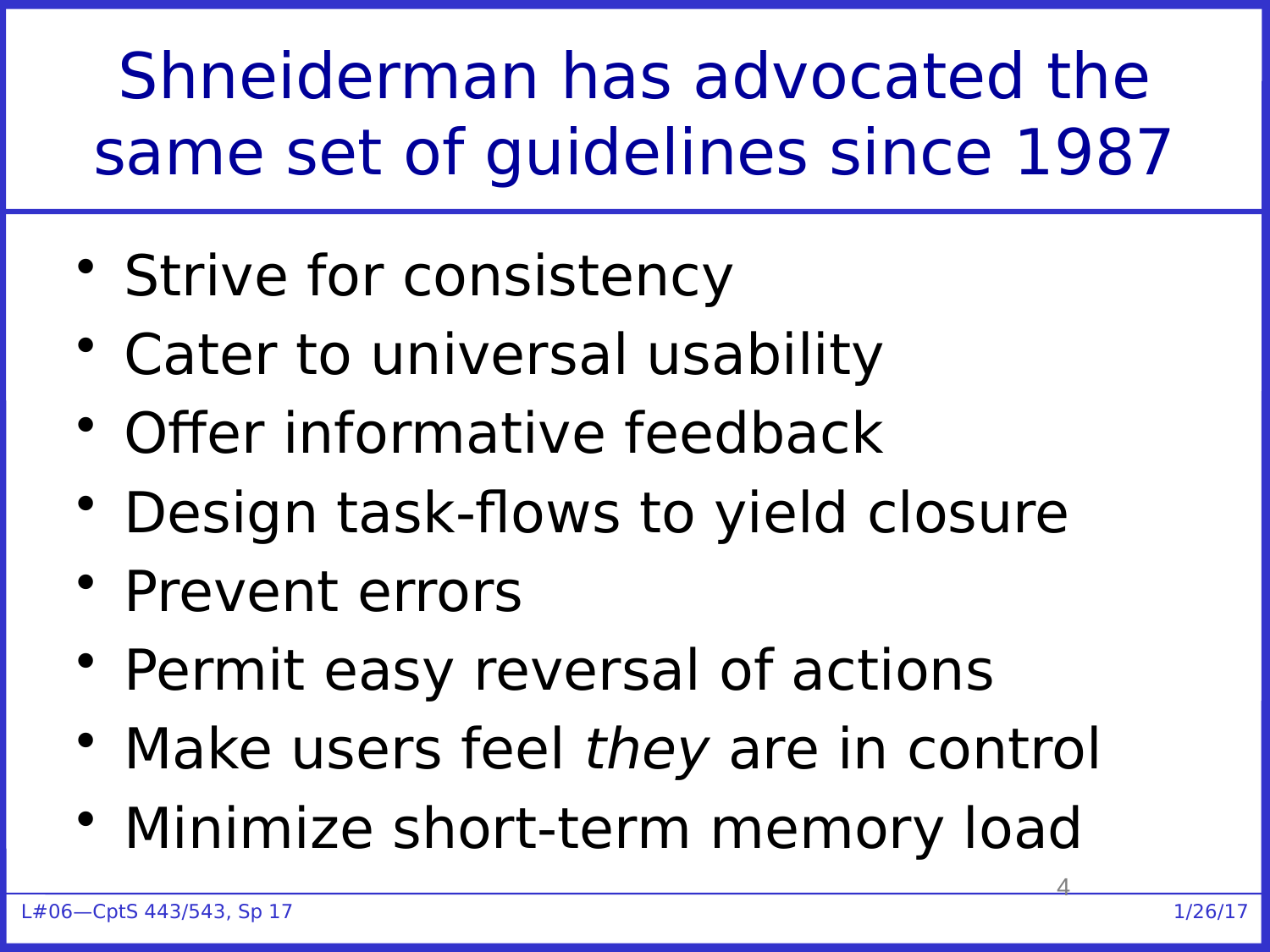

# Shneiderman has advocated the same set of guidelines since 1987
Strive for consistency
Cater to universal usability
Offer informative feedback
Design task-flows to yield closure
Prevent errors
Permit easy reversal of actions
Make users feel they are in control
Minimize short-term memory load
4